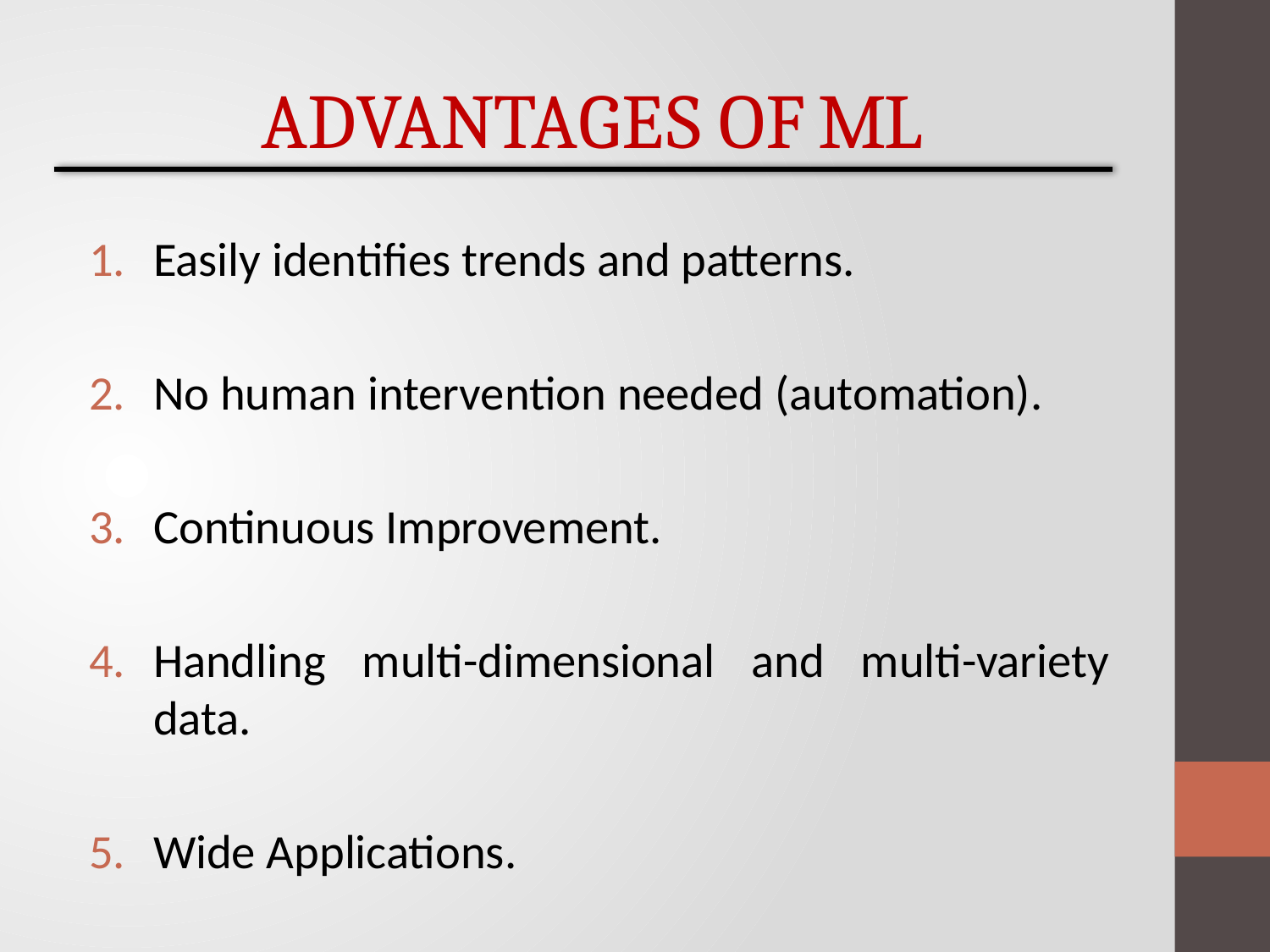

# ADVANTAGES OF ML
Easily identifies trends and patterns.

No human intervention needed (automation).

Continuous Improvement.

Handling multi-dimensional and multi-variety data.

Wide Applications.